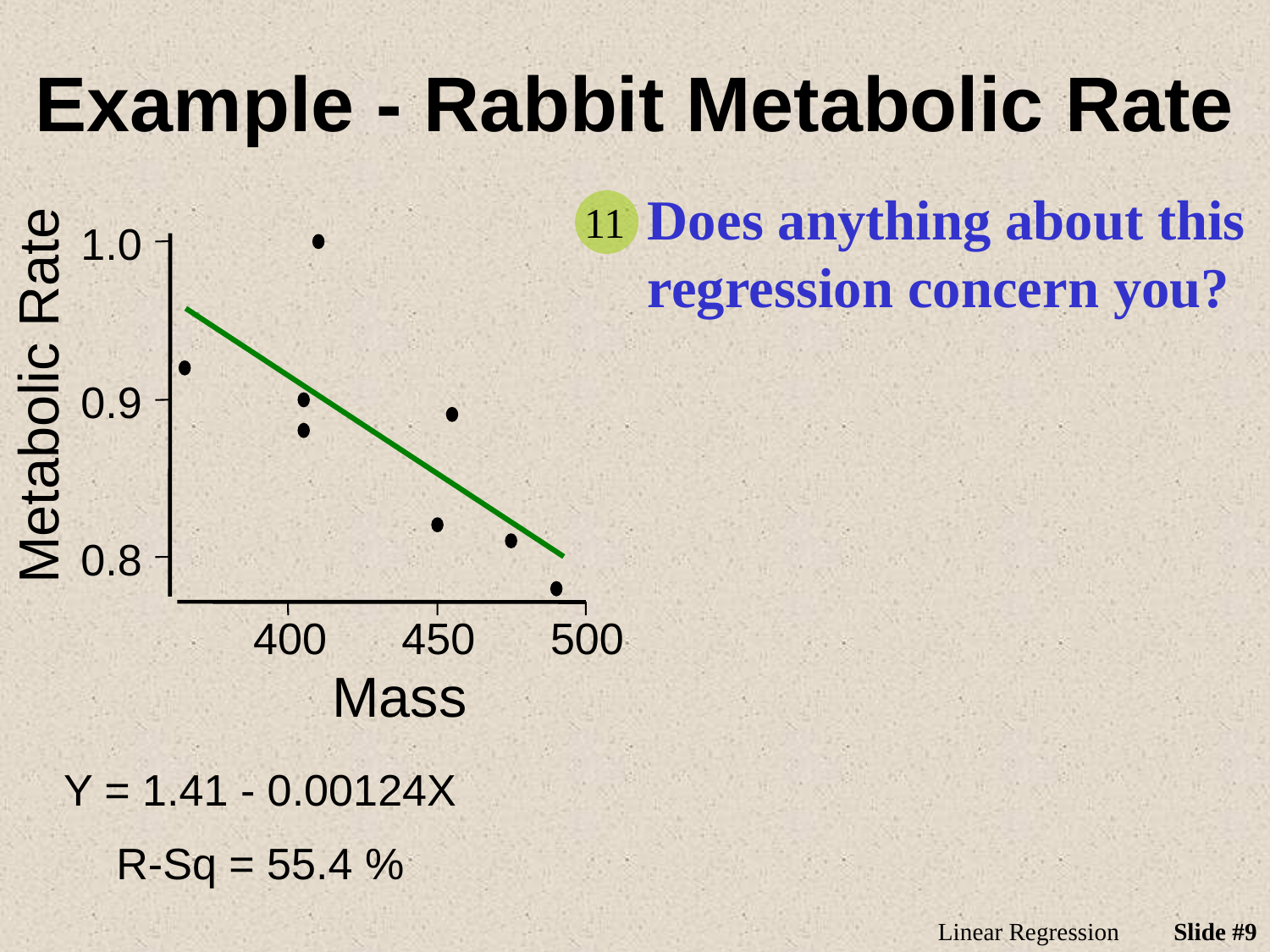

# Example - Rabbit Metabolic Rate
Does anything about this regression concern you?
11

1.0

Metabolic Rate
0.9

0.8

400
450
500
Mass
Y = 1.41 - 0.00124X
R-Sq = 55.4 %
Linear Regression
Slide #9